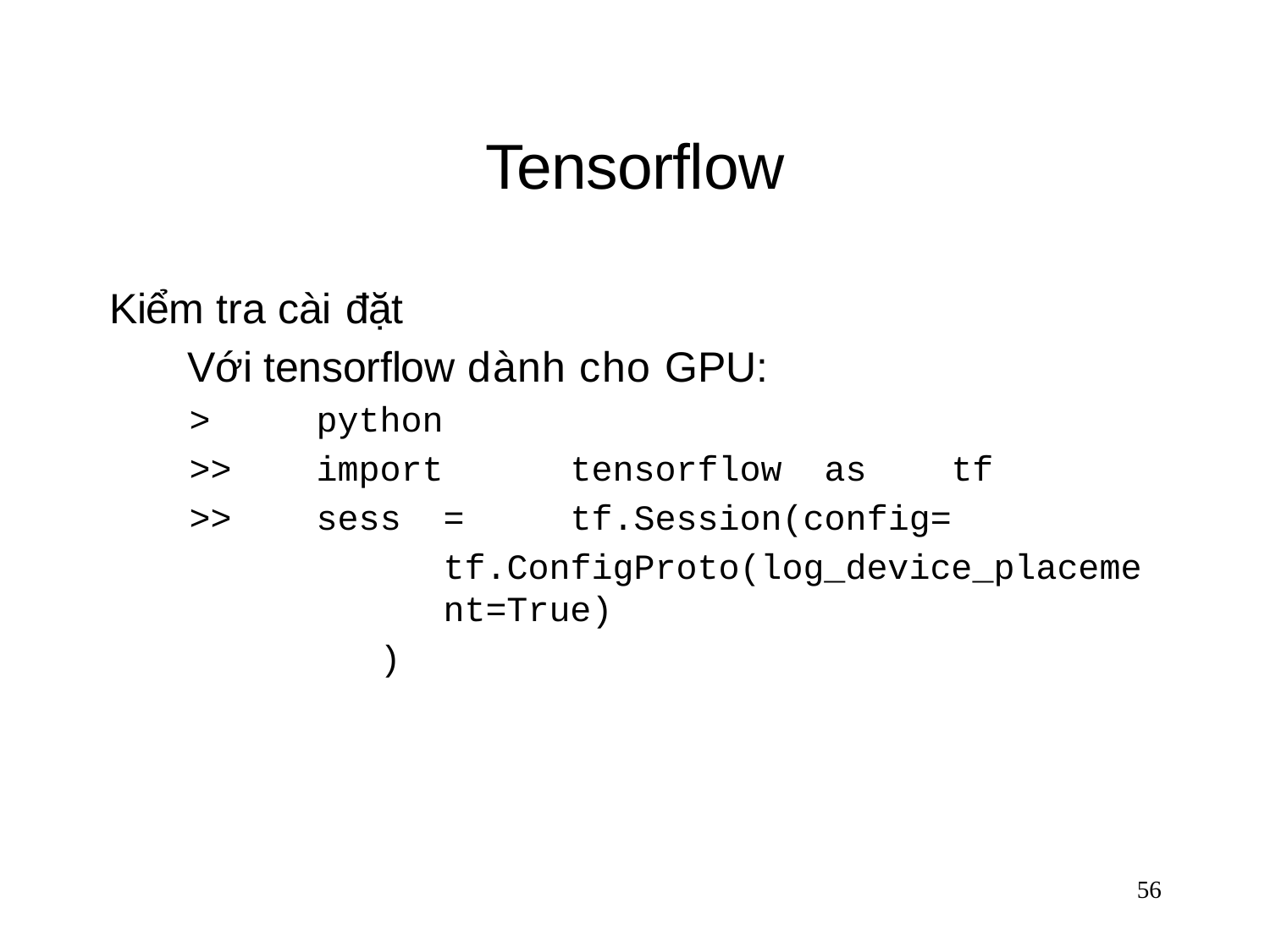

# Tensorflow
Kiểm tra cài đặt
Với tensorflow dành cho GPU:
>	python
>>	import	tensorflow	as	tf
>>	sess	=	tf.Session(config=
tf.ConfigProto(log_device_placement=True)
)

56